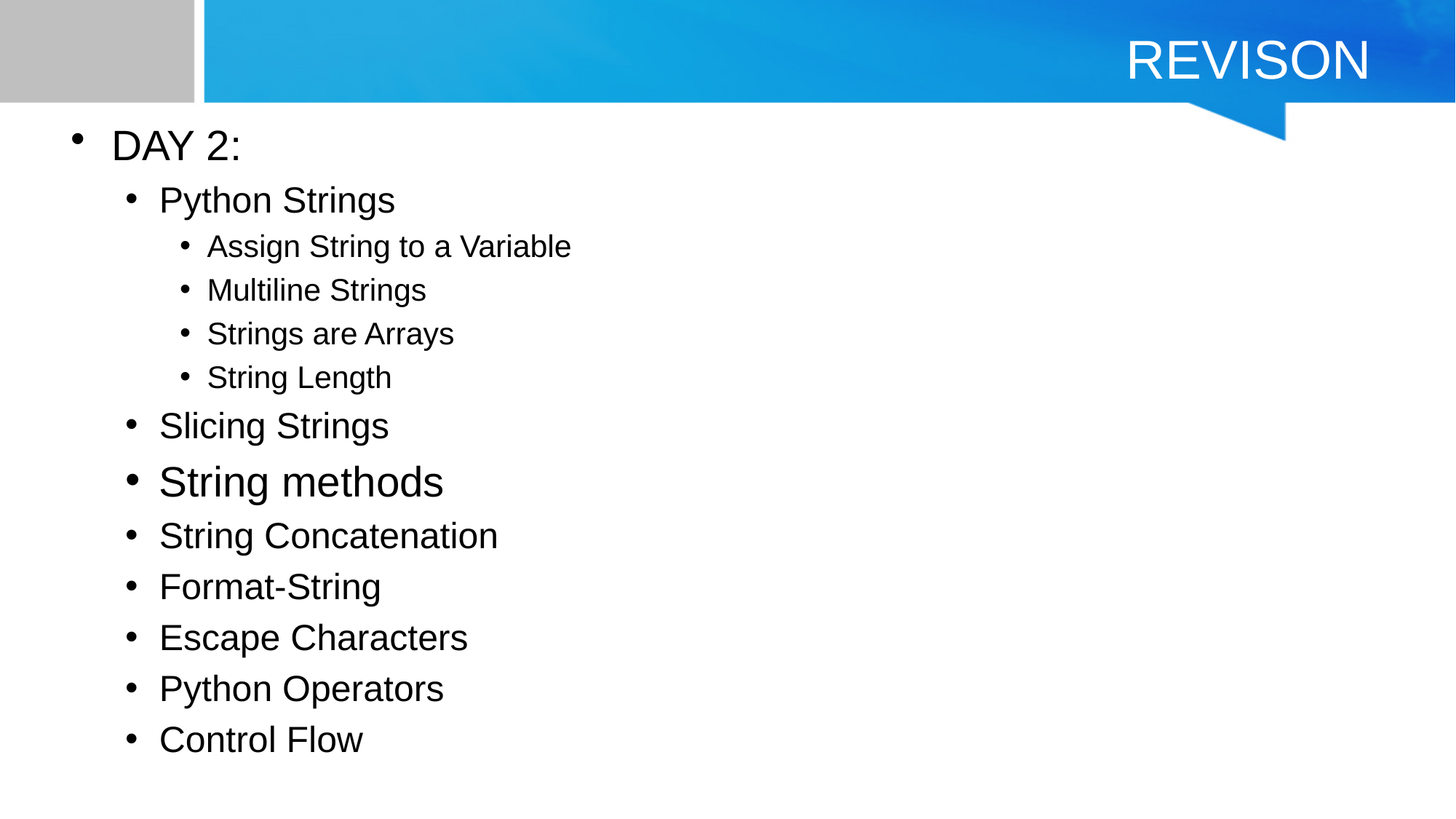

# REVISON
DAY 2:
Python Strings
Assign String to a Variable
Multiline Strings
Strings are Arrays
String Length
Slicing Strings
String methods
String Concatenation
Format-String
Escape Characters
Python Operators
Control Flow